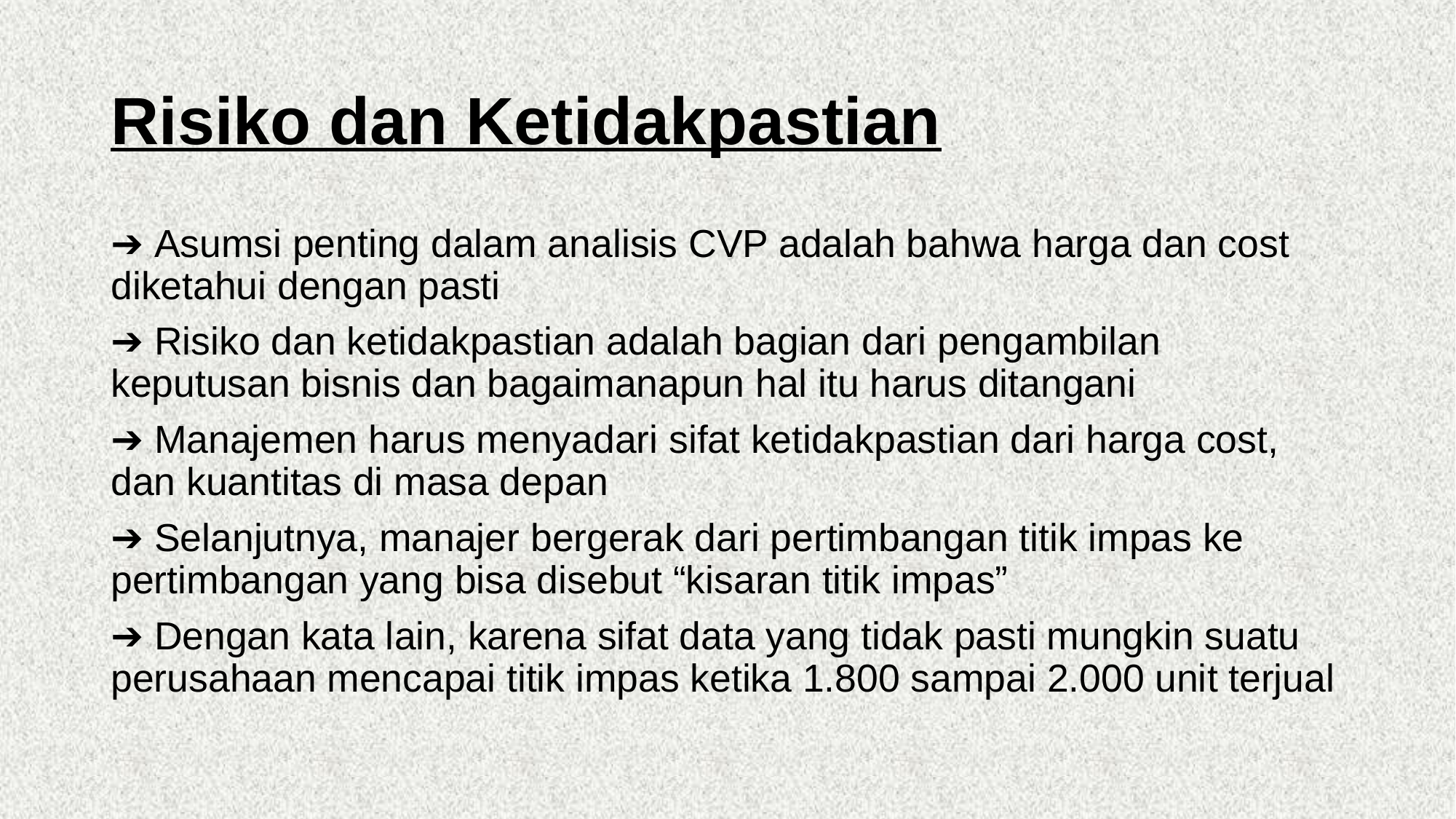

# Risiko dan Ketidakpastian
➔ Asumsi penting dalam analisis CVP adalah bahwa harga dan cost diketahui dengan pasti
➔ Risiko dan ketidakpastian adalah bagian dari pengambilan keputusan bisnis dan bagaimanapun hal itu harus ditangani
➔ Manajemen harus menyadari sifat ketidakpastian dari harga cost, dan kuantitas di masa depan
➔ Selanjutnya, manajer bergerak dari pertimbangan titik impas ke pertimbangan yang bisa disebut “kisaran titik impas”
➔ Dengan kata lain, karena sifat data yang tidak pasti mungkin suatu perusahaan mencapai titik impas ketika 1.800 sampai 2.000 unit terjual